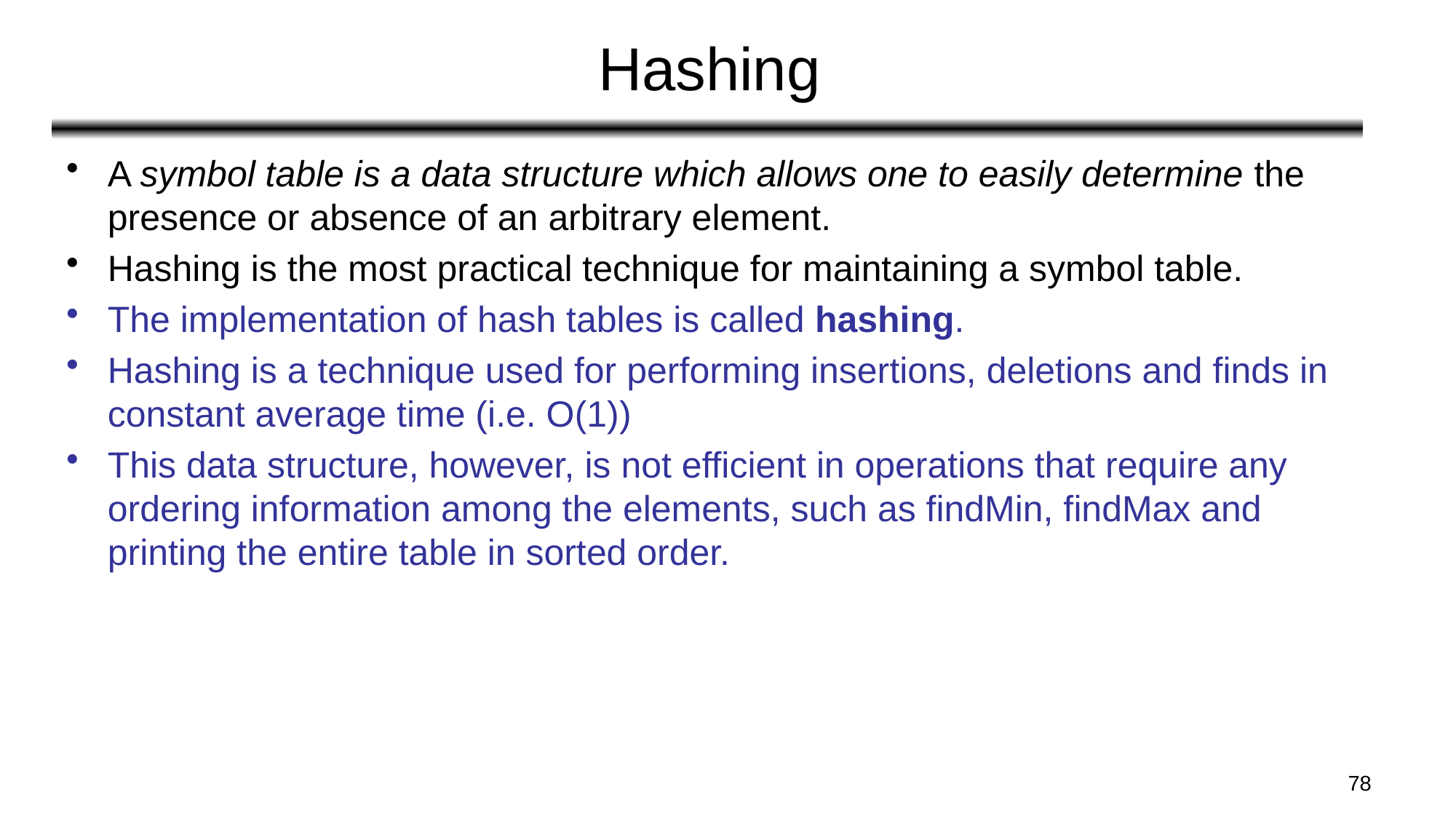

# Hashing
A symbol table is a data structure which allows one to easily determine the presence or absence of an arbitrary element.
Hashing is the most practical technique for maintaining a symbol table.
The implementation of hash tables is called hashing.
Hashing is a technique used for performing insertions, deletions and finds in constant average time (i.e. O(1))
This data structure, however, is not efficient in operations that require any ordering information among the elements, such as findMin, findMax and printing the entire table in sorted order.

78